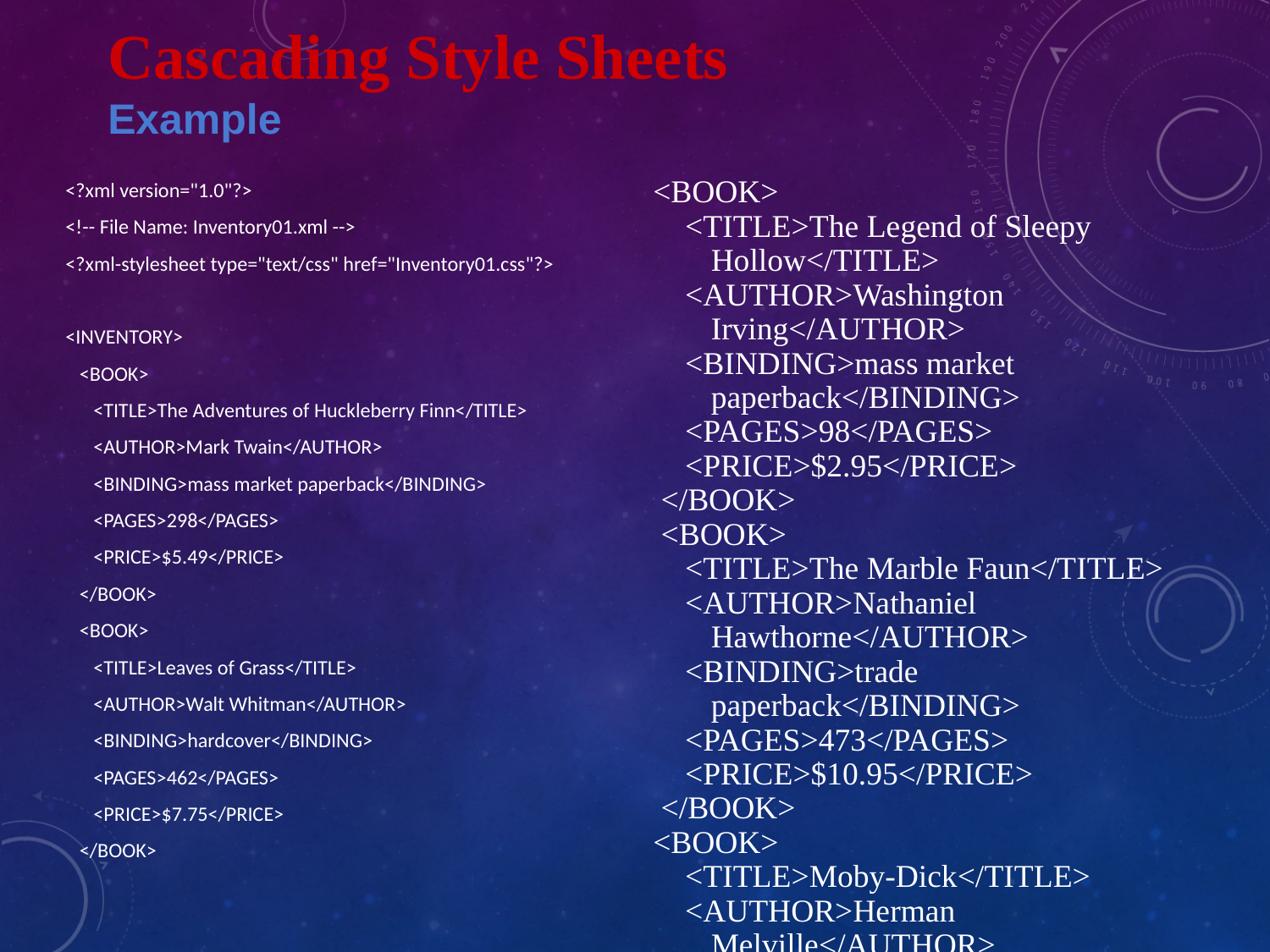

Cascading Style Sheets
Example
<?xml version="1.0"?>
<!-- File Name: Inventory01.xml -->
<?xml-stylesheet type="text/css" href="Inventory01.css"?>

<INVENTORY>
   <BOOK>
      <TITLE>The Adventures of Huckleberry Finn</TITLE>
      <AUTHOR>Mark Twain</AUTHOR>
      <BINDING>mass market paperback</BINDING>
      <PAGES>298</PAGES>
      <PRICE>$5.49</PRICE>
   </BOOK>
   <BOOK>
      <TITLE>Leaves of Grass</TITLE>
      <AUTHOR>Walt Whitman</AUTHOR>
      <BINDING>hardcover</BINDING>
      <PAGES>462</PAGES>
      <PRICE>$7.75</PRICE>
   </BOOK>

  <BOOK>
      <TITLE>The Legend of Sleepy Hollow</TITLE>
      <AUTHOR>Washington Irving</AUTHOR>
      <BINDING>mass market paperback</BINDING>
      <PAGES>98</PAGES>
      <PRICE>$2.95</PRICE>
   </BOOK>
   <BOOK>
      <TITLE>The Marble Faun</TITLE>
      <AUTHOR>Nathaniel Hawthorne</AUTHOR>
      <BINDING>trade paperback</BINDING>
      <PAGES>473</PAGES>
      <PRICE>$10.95</PRICE>
   </BOOK>
  <BOOK>
      <TITLE>Moby-Dick</TITLE>
      <AUTHOR>Herman Melville</AUTHOR>
      <BINDING>hardcover</BINDING>
      <PAGES>724</PAGES>
      <PRICE>$9.95</PRICE>
   </BOOK>
</INVENTORY>